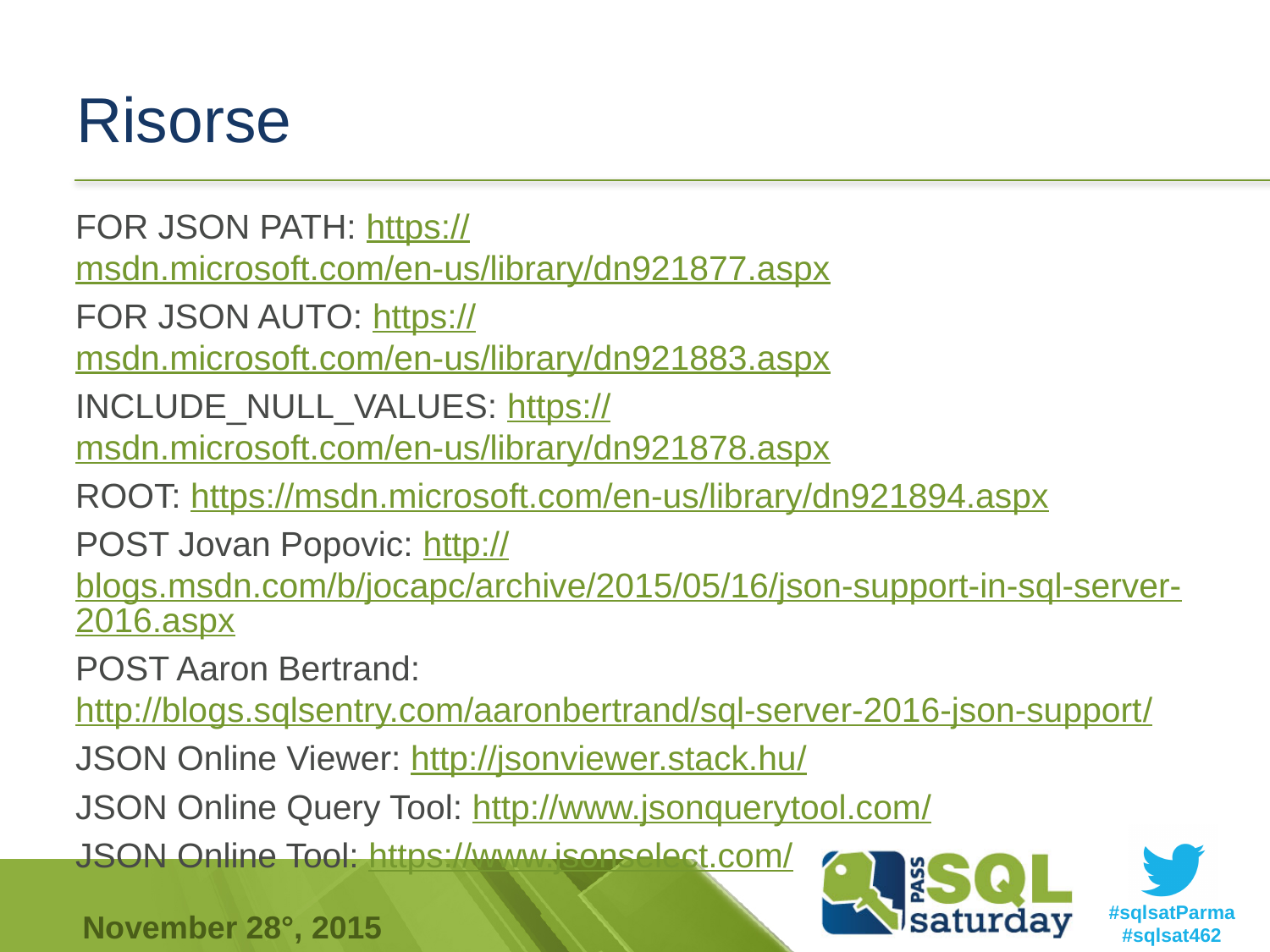

# Risorse
FOR JSON PATH: https://msdn.microsoft.com/en-us/library/dn921877.aspx
FOR JSON AUTO: https://msdn.microsoft.com/en-us/library/dn921883.aspx
INCLUDE_NULL_VALUES: https://msdn.microsoft.com/en-us/library/dn921878.aspx
ROOT: https://msdn.microsoft.com/en-us/library/dn921894.aspx
POST Jovan Popovic: http://blogs.msdn.com/b/jocapc/archive/2015/05/16/json-support-in-sql-server-2016.aspx
POST Aaron Bertrand: http://blogs.sqlsentry.com/aaronbertrand/sql-server-2016-json-support/
JSON Online Viewer: http://jsonviewer.stack.hu/
JSON Online Query Tool: http://www.jsonquerytool.com/
JSON Online Tool: https://www.jsonselect.com/